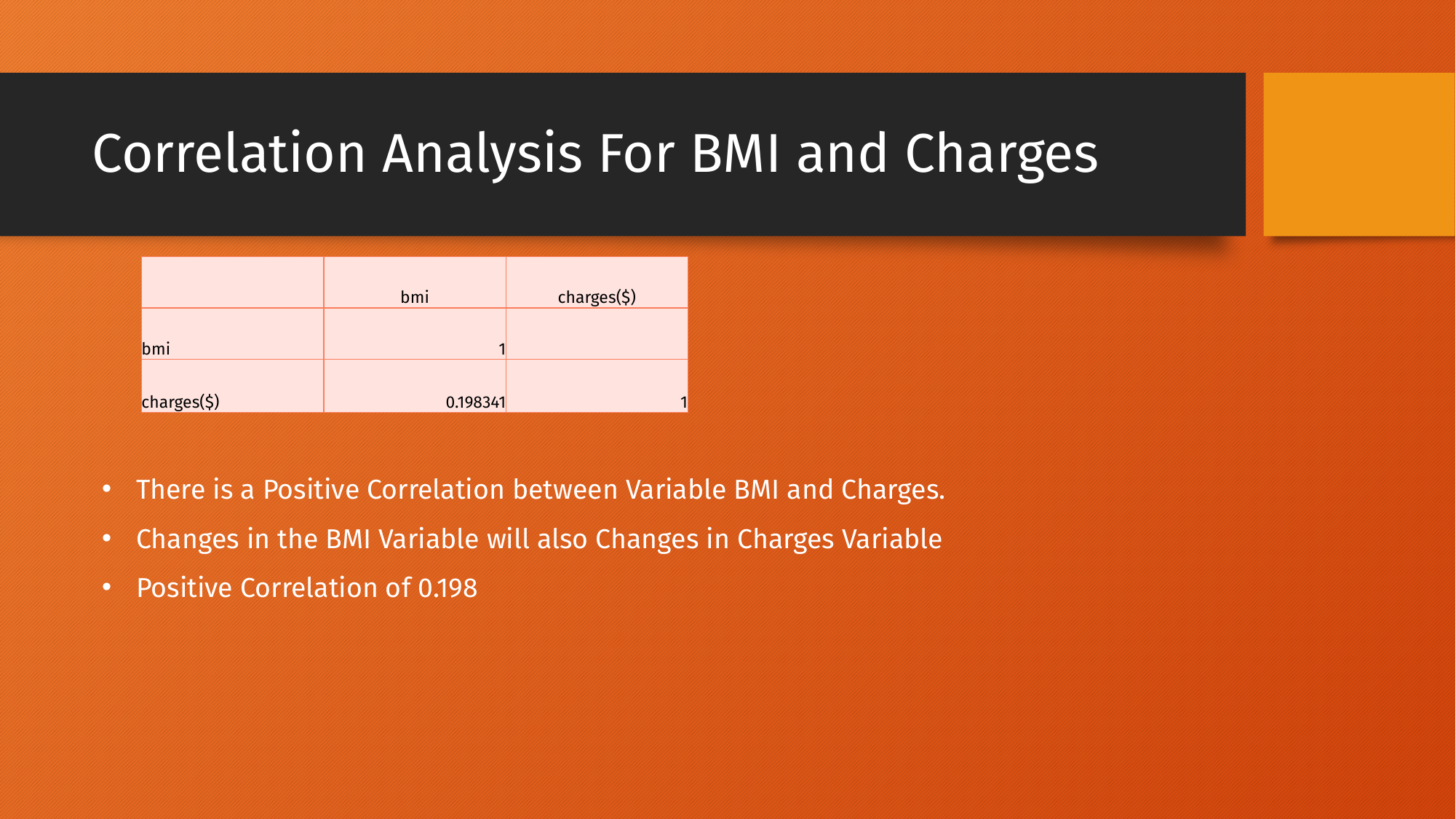

# Correlation Analysis For BMI and Charges
|  | bmi | charges($) |
| --- | --- | --- |
| bmi | 1 |  |
| charges($) | 0.198341 | 1 |
There is a Positive Correlation between Variable BMI and Charges.
Changes in the BMI Variable will also Changes in Charges Variable
Positive Correlation of 0.198